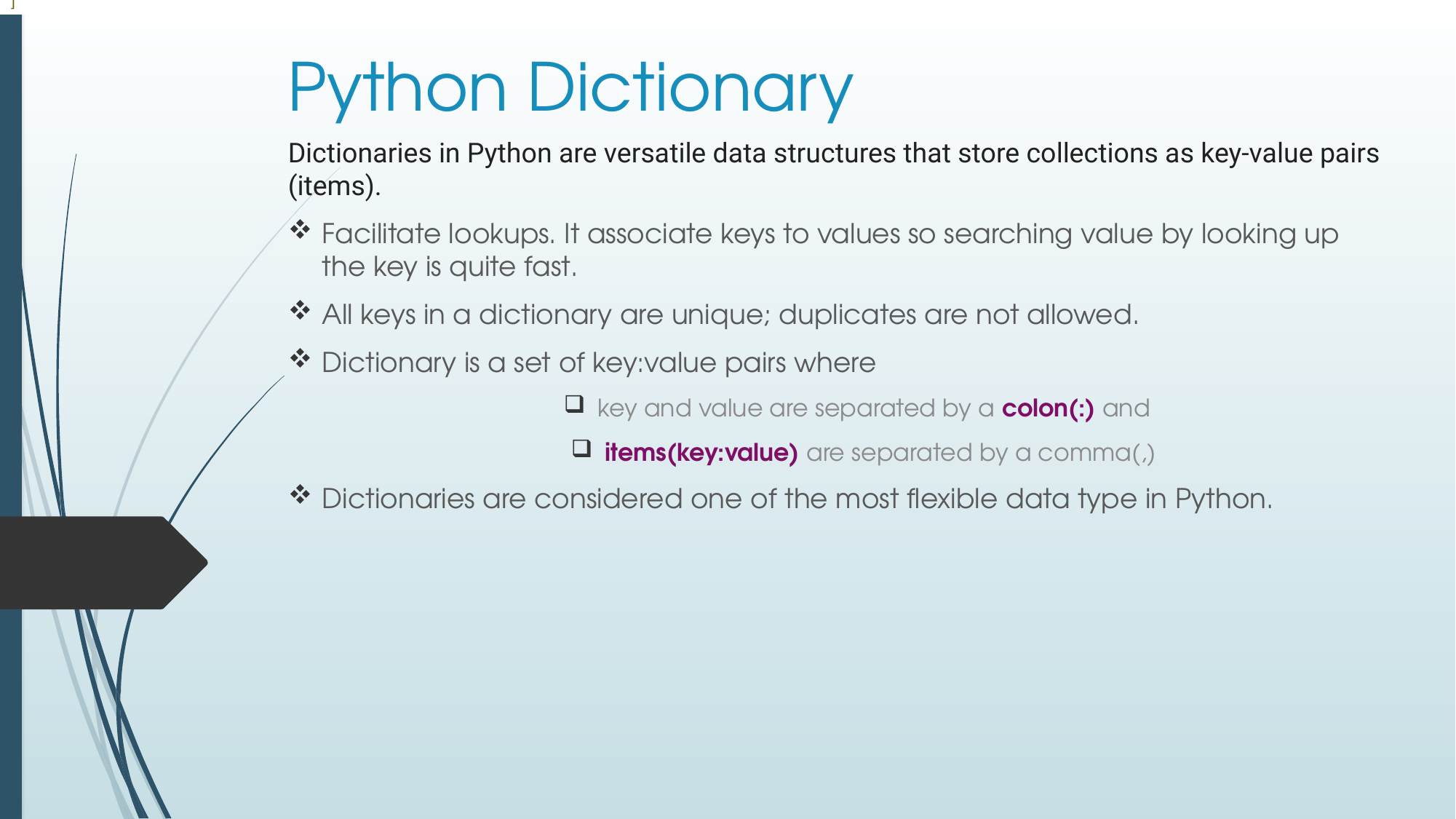

]
# Python Dictionary
Dictionaries in Python are versatile data structures that store collections as key-value pairs (items).
Facilitate lookups. It associate keys to values so searching value by looking up the key is quite fast.
All keys in a dictionary are unique; duplicates are not allowed.
Dictionary is a set of key:value pairs where
key and value are separated by a colon(:) and
items(key:value) are separated by a comma(,)
Dictionaries are considered one of the most flexible data type in Python.